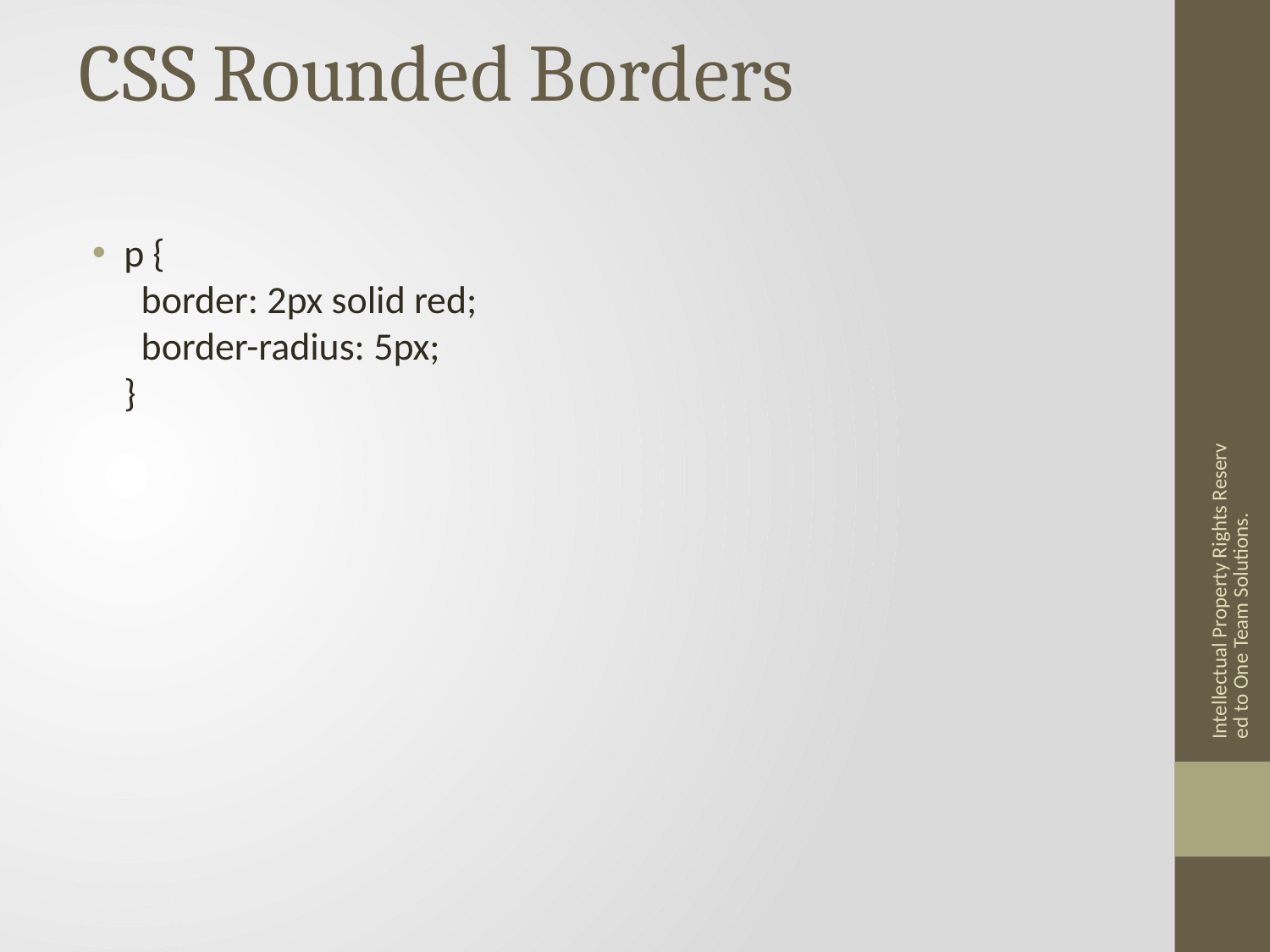

# CSS Rounded Borders
p {
  border: 2px solid red;
  border-radius: 5px;
}
Intellectual Property Rights Reserved to One Team Solutions.